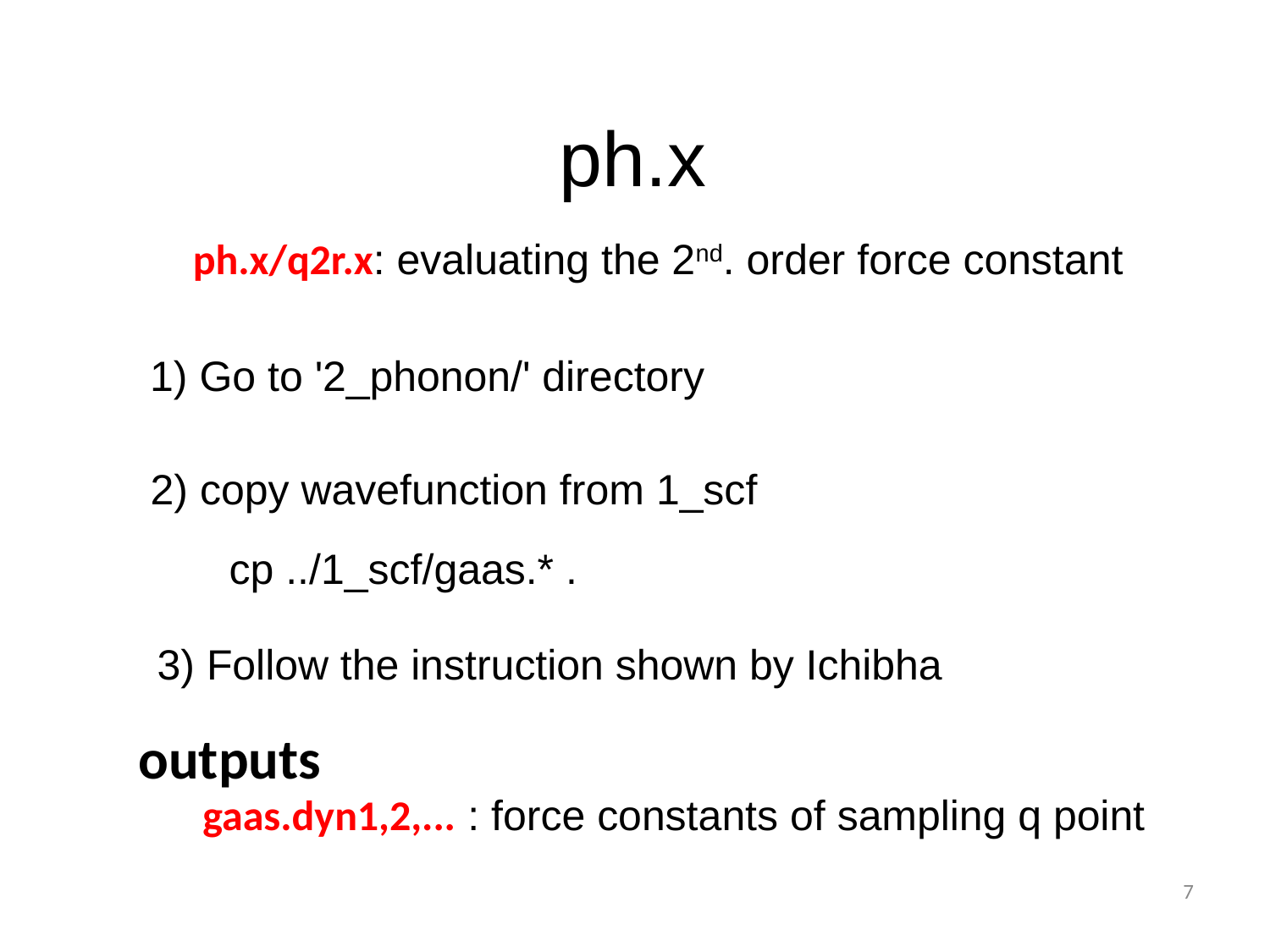

ph.x
ph.x/q2r.x: evaluating the 2nd. order force constant
1) Go to '2_phonon/' directory
2) copy wavefunction from 1_scf
cp ../1_scf/gaas.* .
3) Follow the instruction shown by Ichibha
outputs
gaas.dyn1,2,... : force constants of sampling q point
7